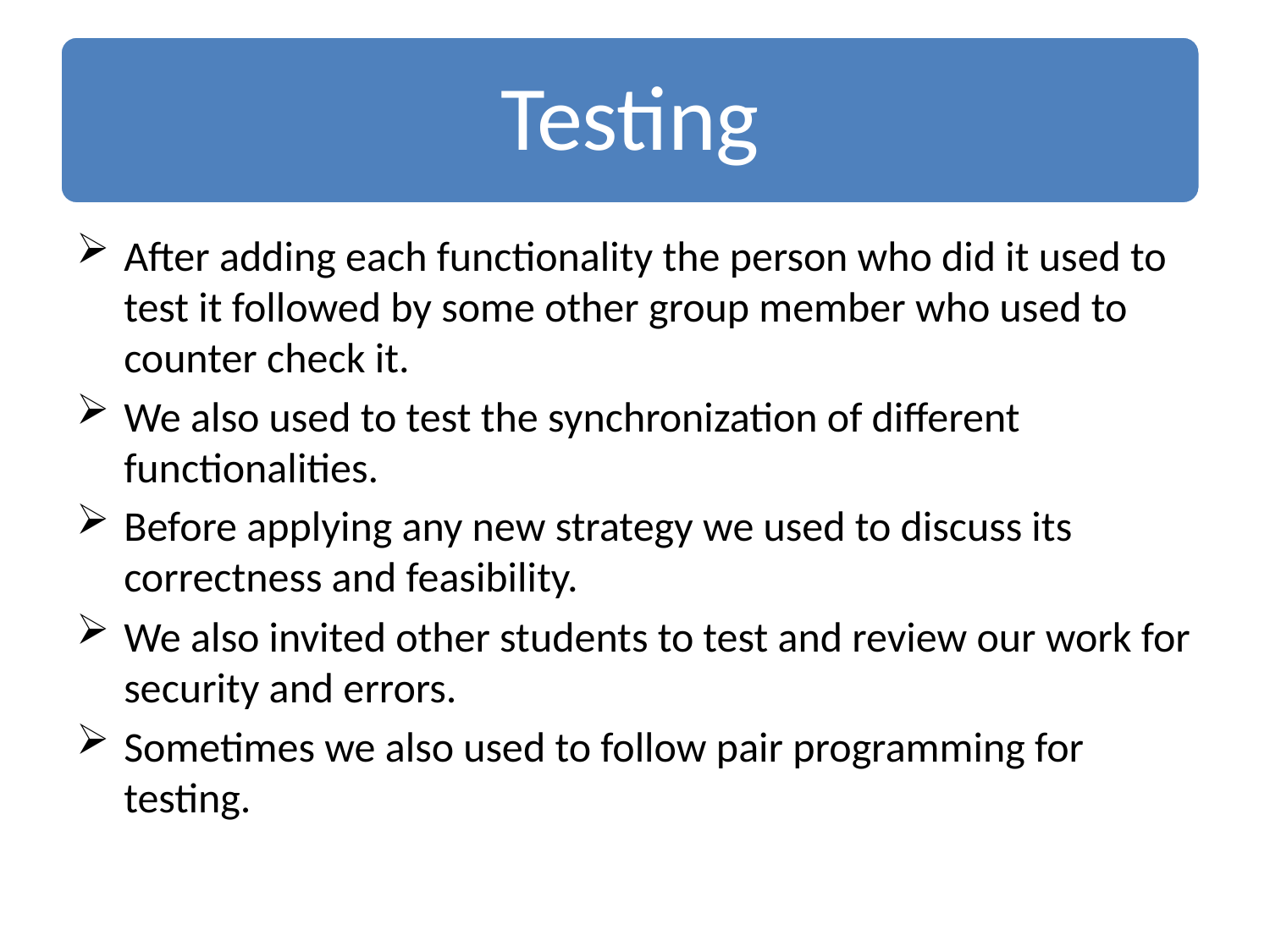

Testing
After adding each functionality the person who did it used to test it followed by some other group member who used to counter check it.
We also used to test the synchronization of different functionalities.
Before applying any new strategy we used to discuss its correctness and feasibility.
We also invited other students to test and review our work for security and errors.
Sometimes we also used to follow pair programming for testing.